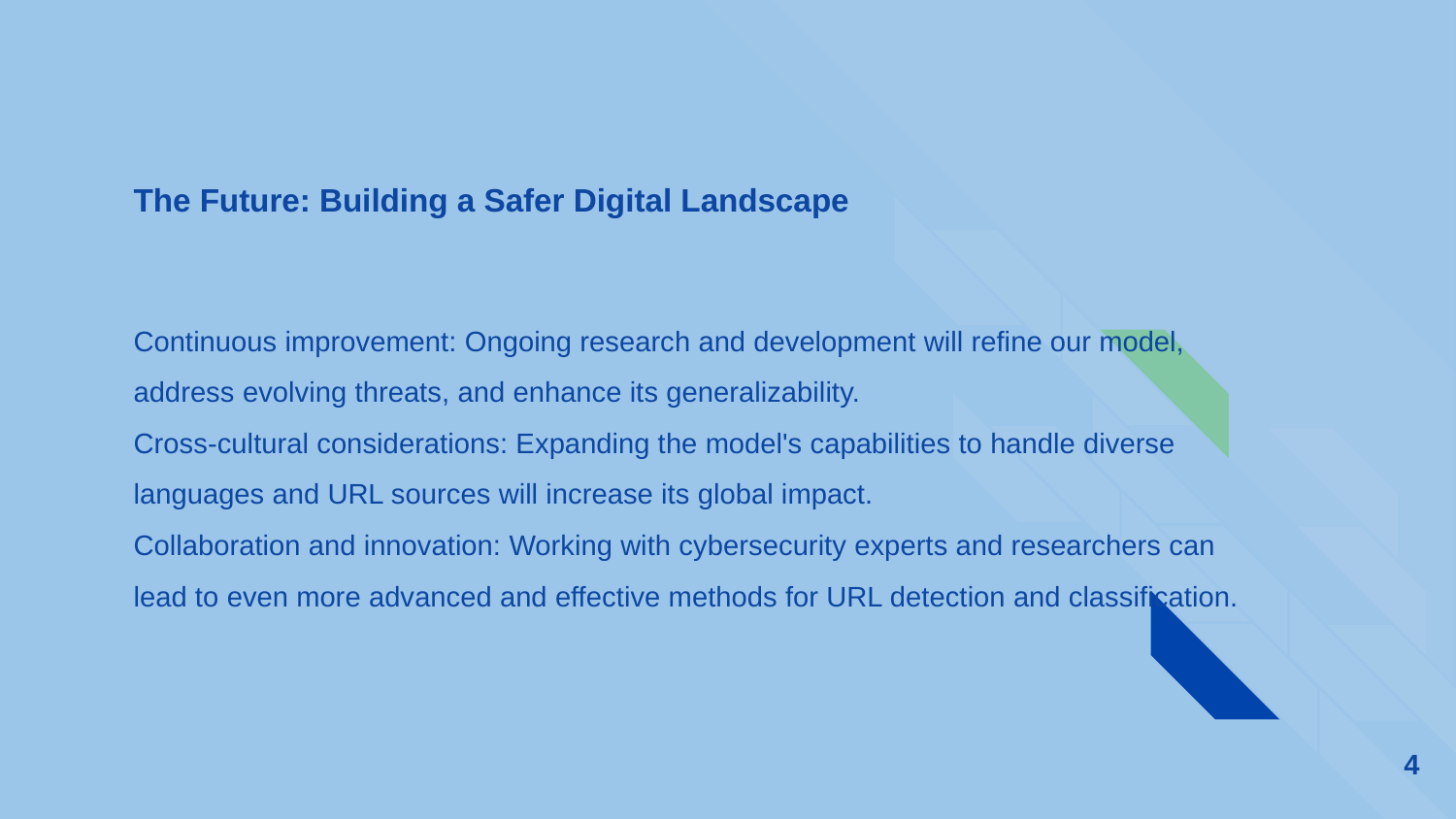

# The Future: Building a Safer Digital Landscape

Continuous improvement: Ongoing research and development will refine our model, address evolving threats, and enhance its generalizability.
Cross-cultural considerations: Expanding the model's capabilities to handle diverse languages and URL sources will increase its global impact.
Collaboration and innovation: Working with cybersecurity experts and researchers can lead to even more advanced and effective methods for URL detection and classification.

4